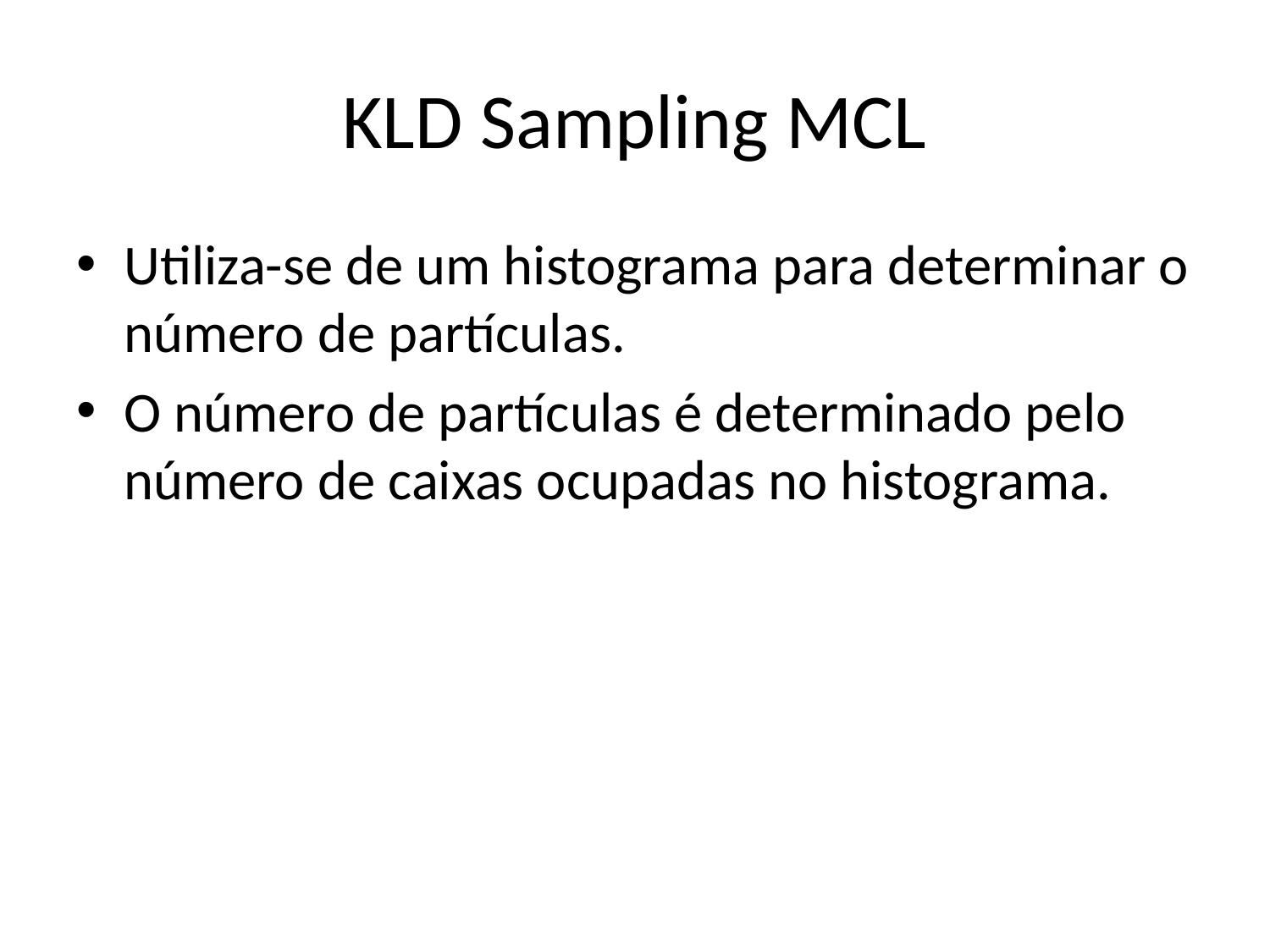

# KLD Sampling MCL
Utiliza-se de um histograma para determinar o número de partículas.
O número de partículas é determinado pelo número de caixas ocupadas no histograma.